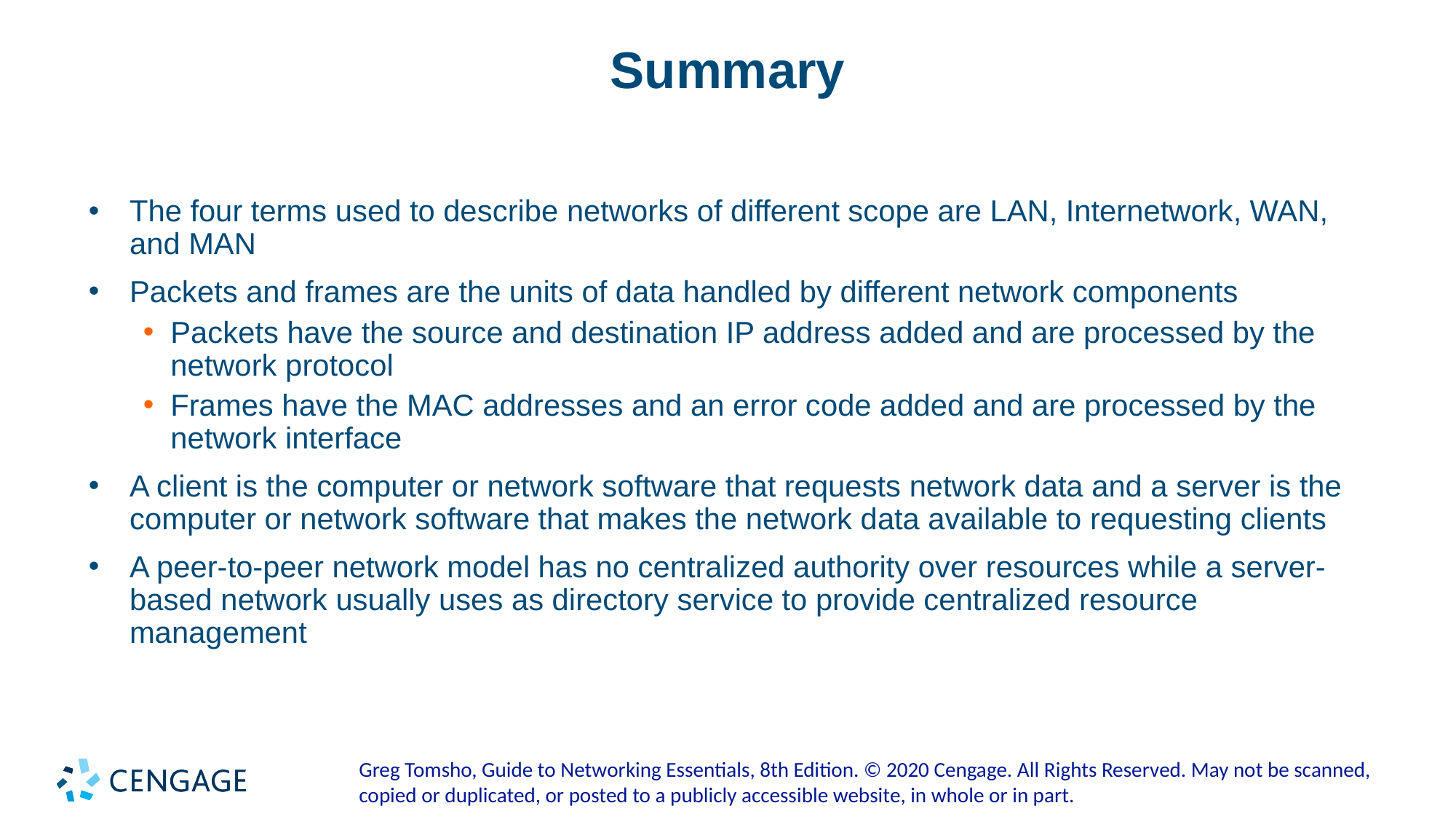

# Summary
The four terms used to describe networks of different scope are LAN, Internetwork, WAN, and MAN
Packets and frames are the units of data handled by different network components
Packets have the source and destination IP address added and are processed by the network protocol
Frames have the MAC addresses and an error code added and are processed by the network interface
A client is the computer or network software that requests network data and a server is the computer or network software that makes the network data available to requesting clients
A peer-to-peer network model has no centralized authority over resources while a server-based network usually uses as directory service to provide centralized resource management